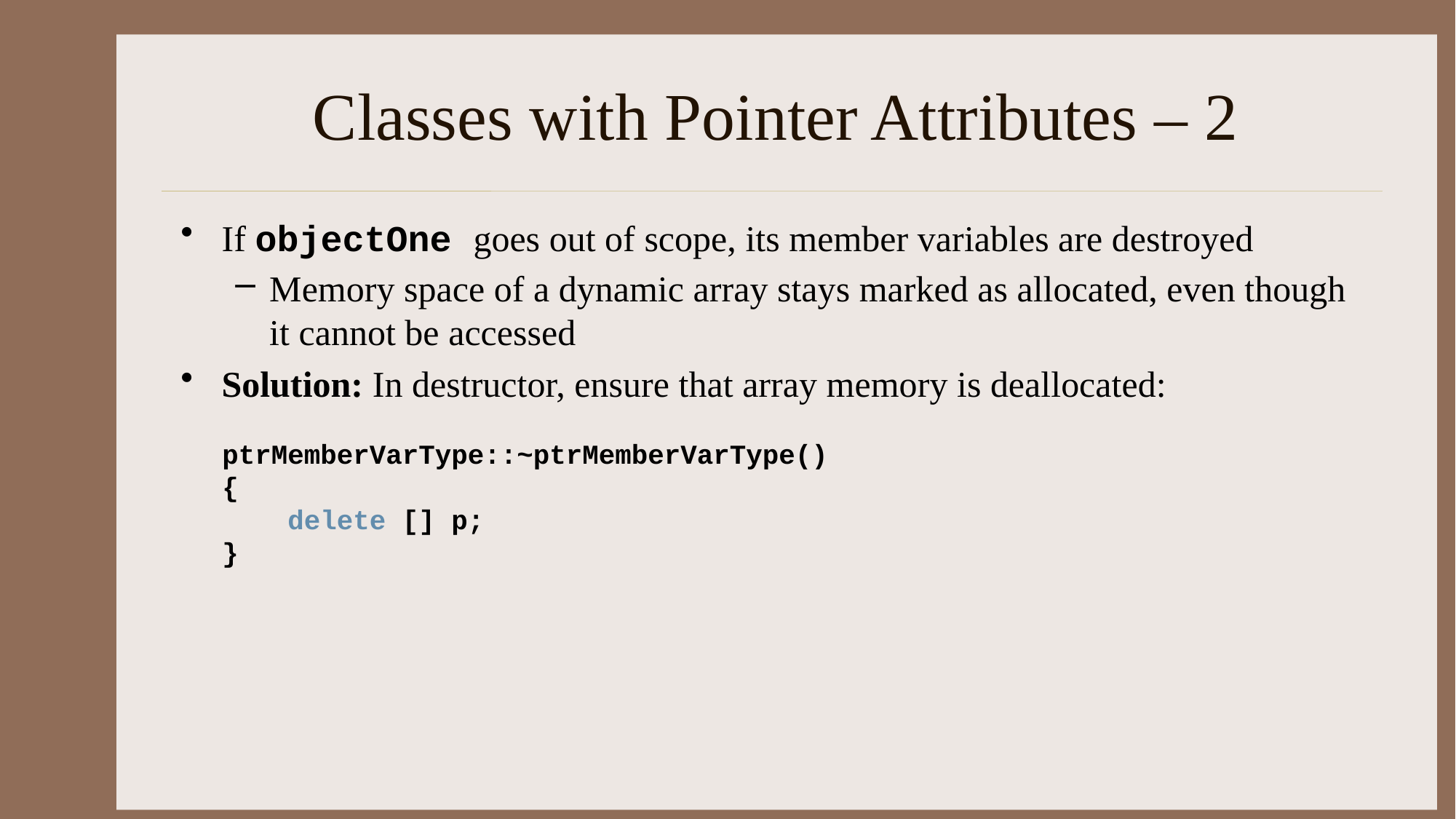

# Classes with Pointer Attributes – 2
If objectOne goes out of scope, its member variables are destroyed
Memory space of a dynamic array stays marked as allocated, even though it cannot be accessed
Solution: In destructor, ensure that array memory is deallocated:

ptrMemberVarType::~ptrMemberVarType()
{
    delete [] p;
}